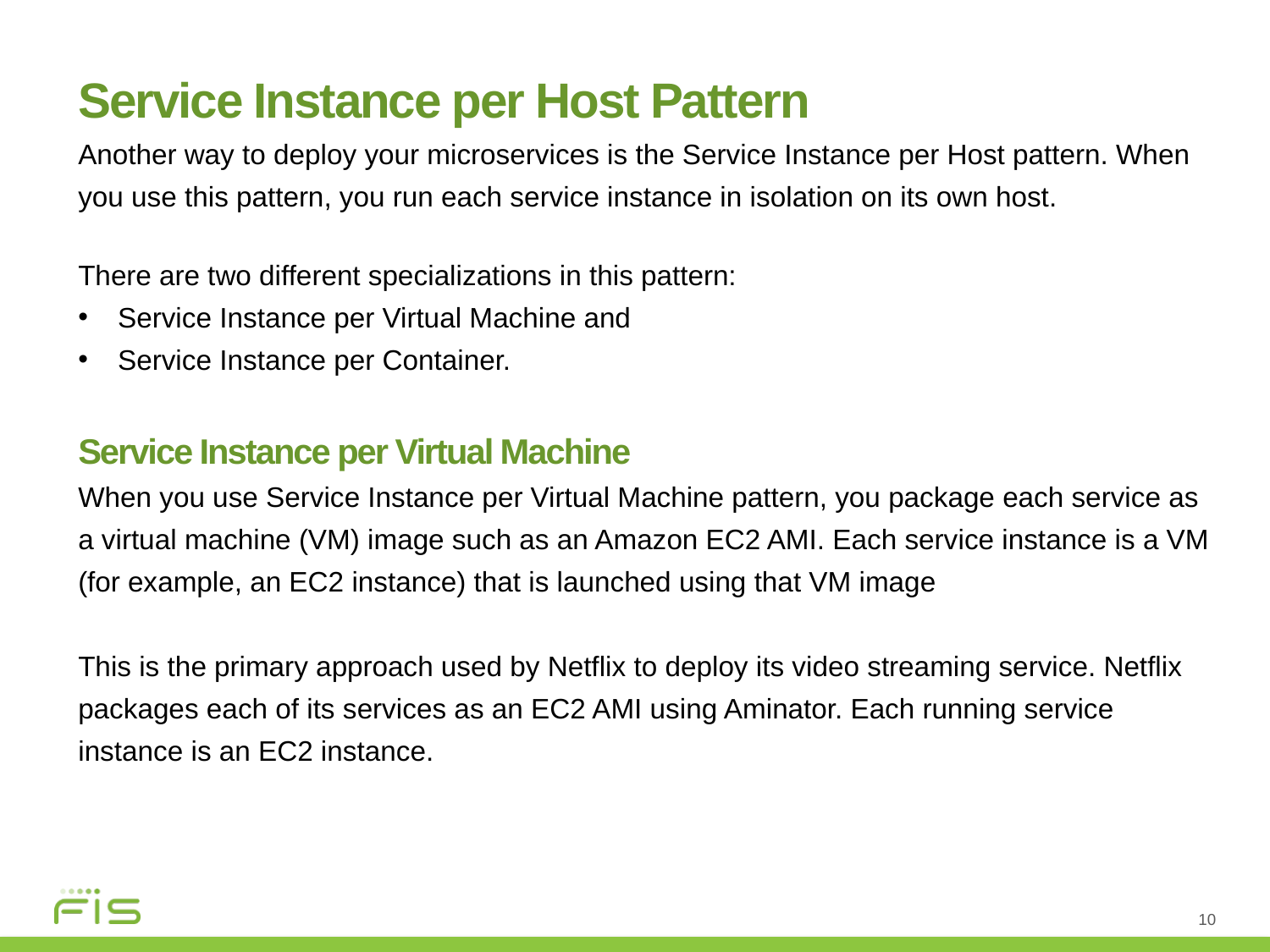

Service Instance per Host Pattern
Another way to deploy your microservices is the Service Instance per Host pattern. When you use this pattern, you run each service instance in isolation on its own host.

There are two different specializations in this pattern:
Service Instance per Virtual Machine and
Service Instance per Container.

Service Instance per Virtual Machine
When you use Service Instance per Virtual Machine pattern, you package each service as a virtual machine (VM) image such as an Amazon EC2 AMI. Each service instance is a VM (for example, an EC2 instance) that is launched using that VM image

This is the primary approach used by Netflix to deploy its video streaming service. Netflix packages each of its services as an EC2 AMI using Aminator. Each running service instance is an EC2 instance.
10